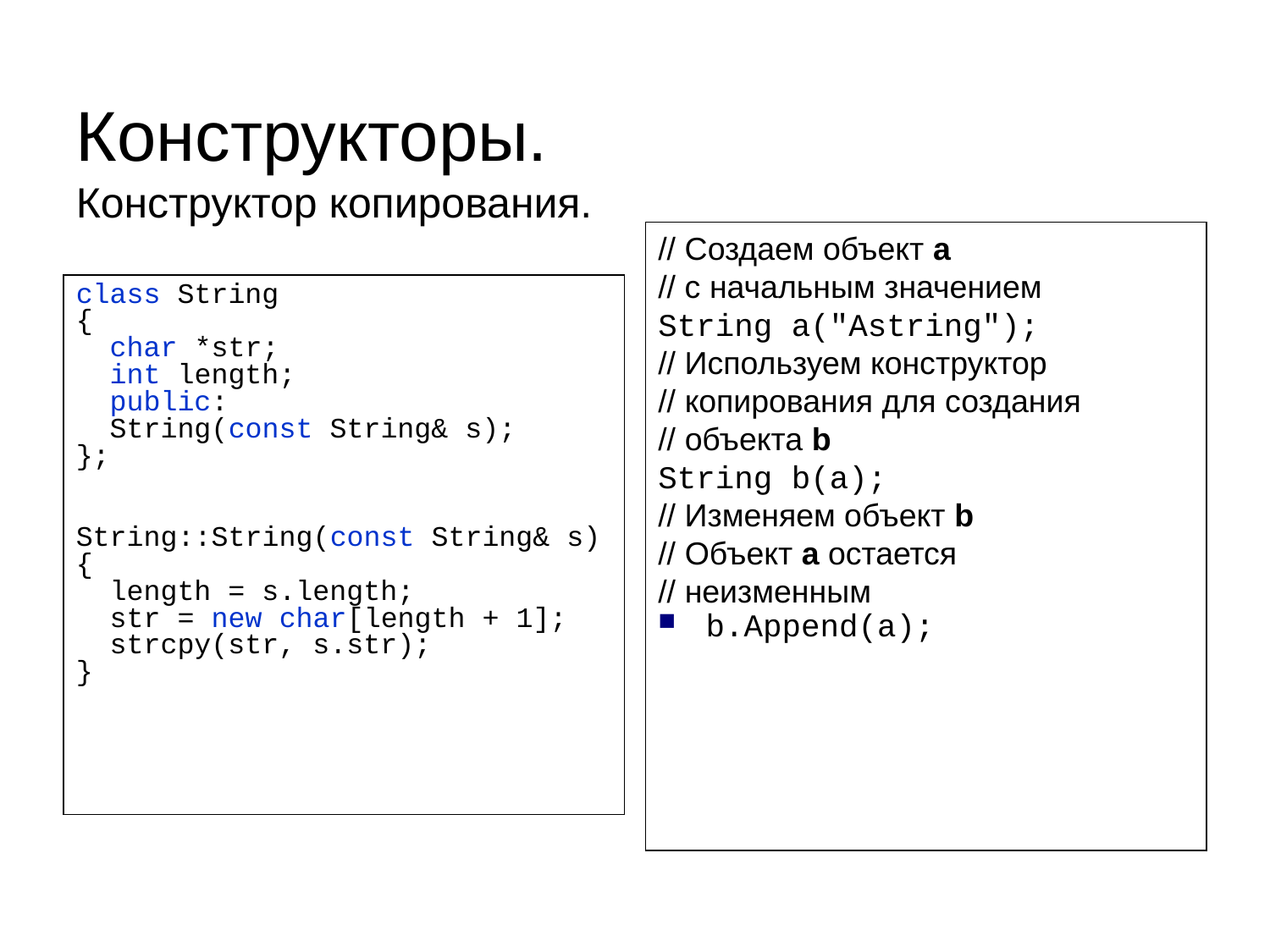

Конструкторы.
Конструктор копирования.
// Создаем объект a
// с начальным значением
String a("Astring");
// Используем конструктор
// копирования для создания
// объекта b
String b(a);
// Изменяем объект b
// Объект a остается
// неизменным
b.Append(a);
class String
{
  char *str;
  int length;
  public:
  String(const String& s);
};

String::String(const String& s)
{
  length = s.length;
  str = new char[length + 1];
  strcpy(str, s.str);
}